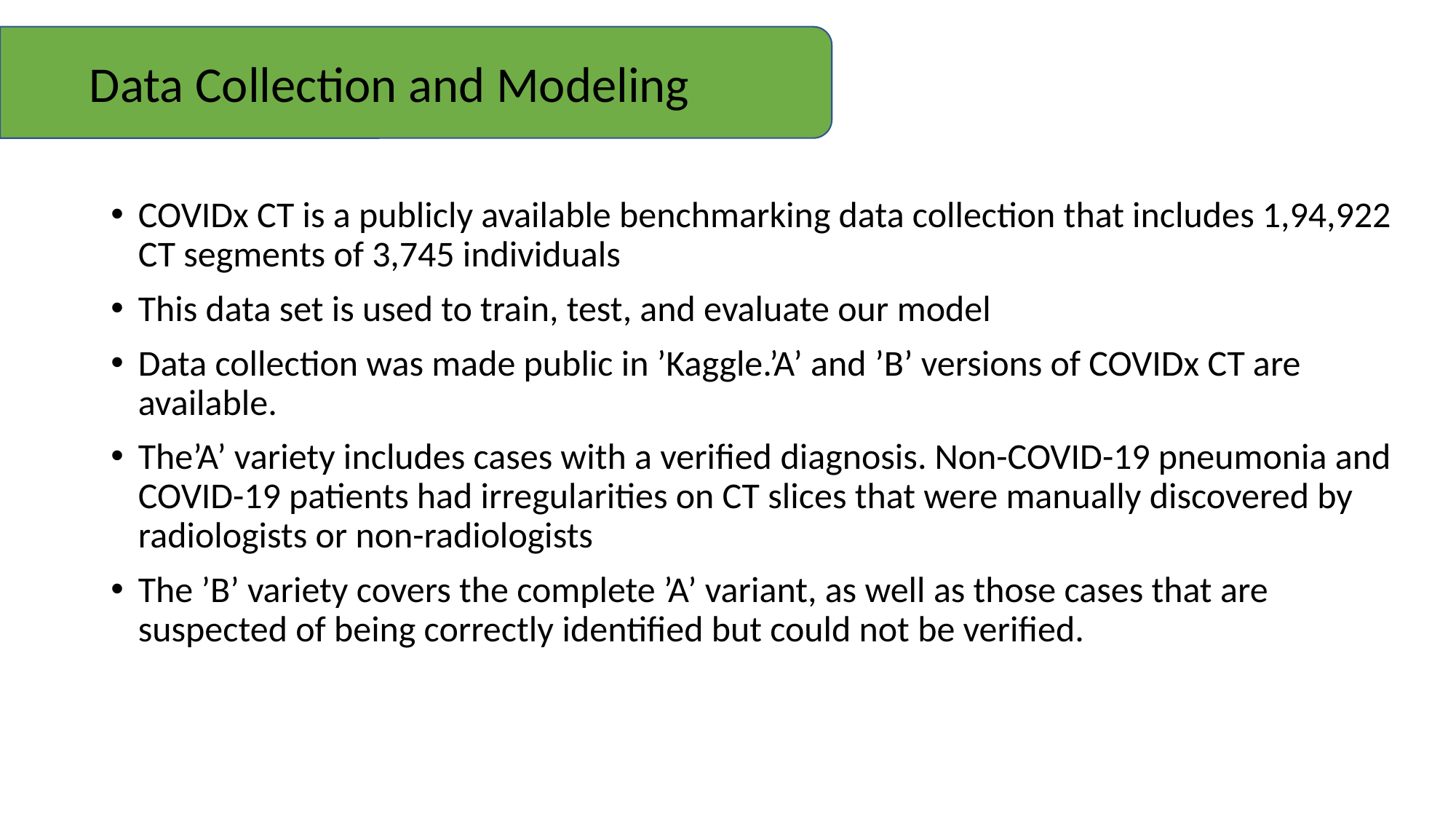

Data Collection and Modeling
COVIDx CT is a publicly available benchmarking data collection that includes 1,94,922 CT segments of 3,745 individuals
This data set is used to train, test, and evaluate our model
Data collection was made public in ’Kaggle.’A’ and ’B’ versions of COVIDx CT are available.
The’A’ variety includes cases with a verified diagnosis. Non-COVID-19 pneumonia and COVID-19 patients had irregularities on CT slices that were manually discovered by radiologists or non-radiologists
The ’B’ variety covers the complete ’A’ variant, as well as those cases that are suspected of being correctly identified but could not be verified.